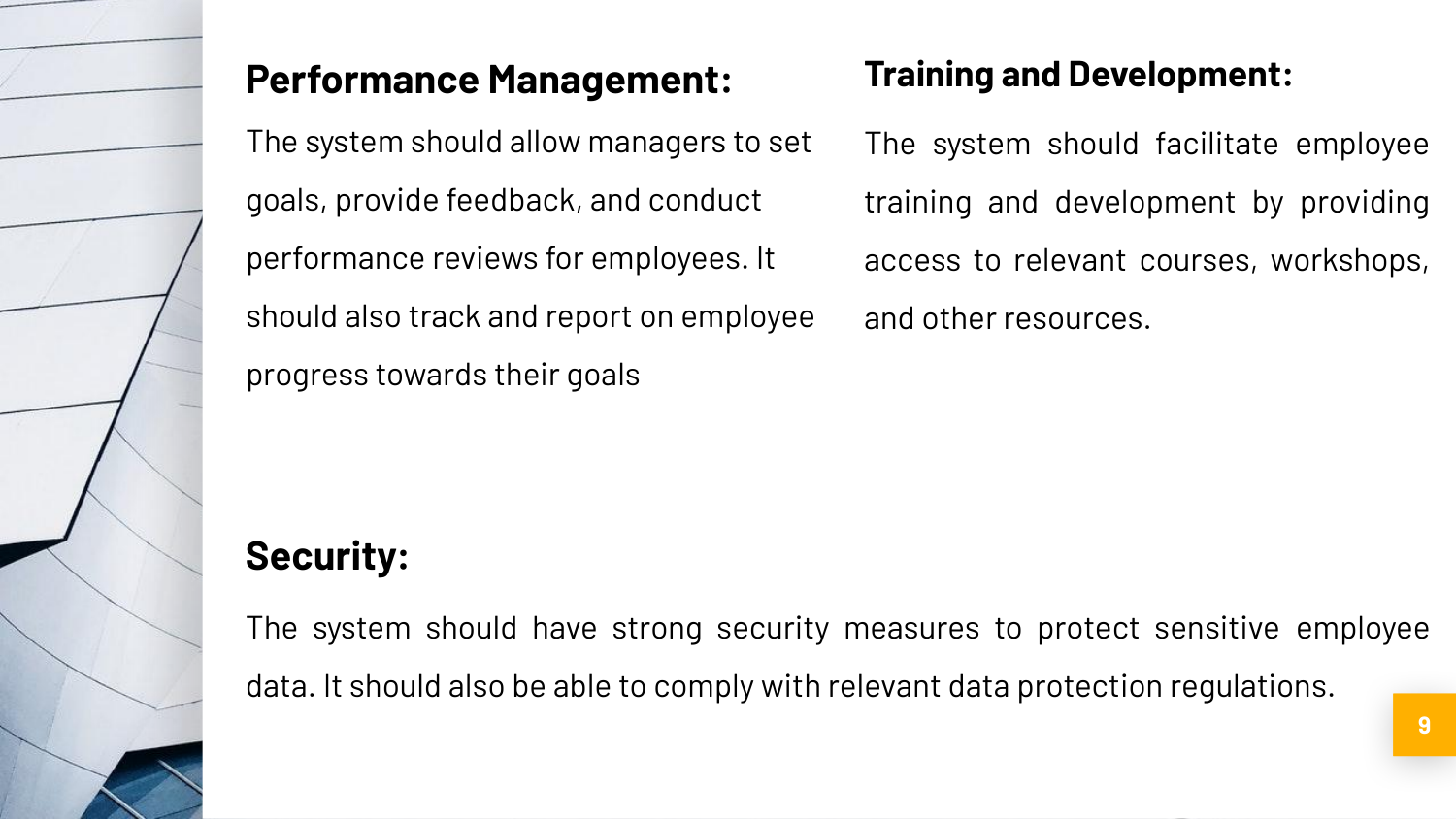

Performance Management:
The system should allow managers to set goals, provide feedback, and conduct performance reviews for employees. It should also track and report on employee progress towards their goals
Training and Development:
The system should facilitate employee training and development by providing access to relevant courses, workshops, and other resources.

Security:
The system should have strong security measures to protect sensitive employee data. It should also be able to comply with relevant data protection regulations.
9